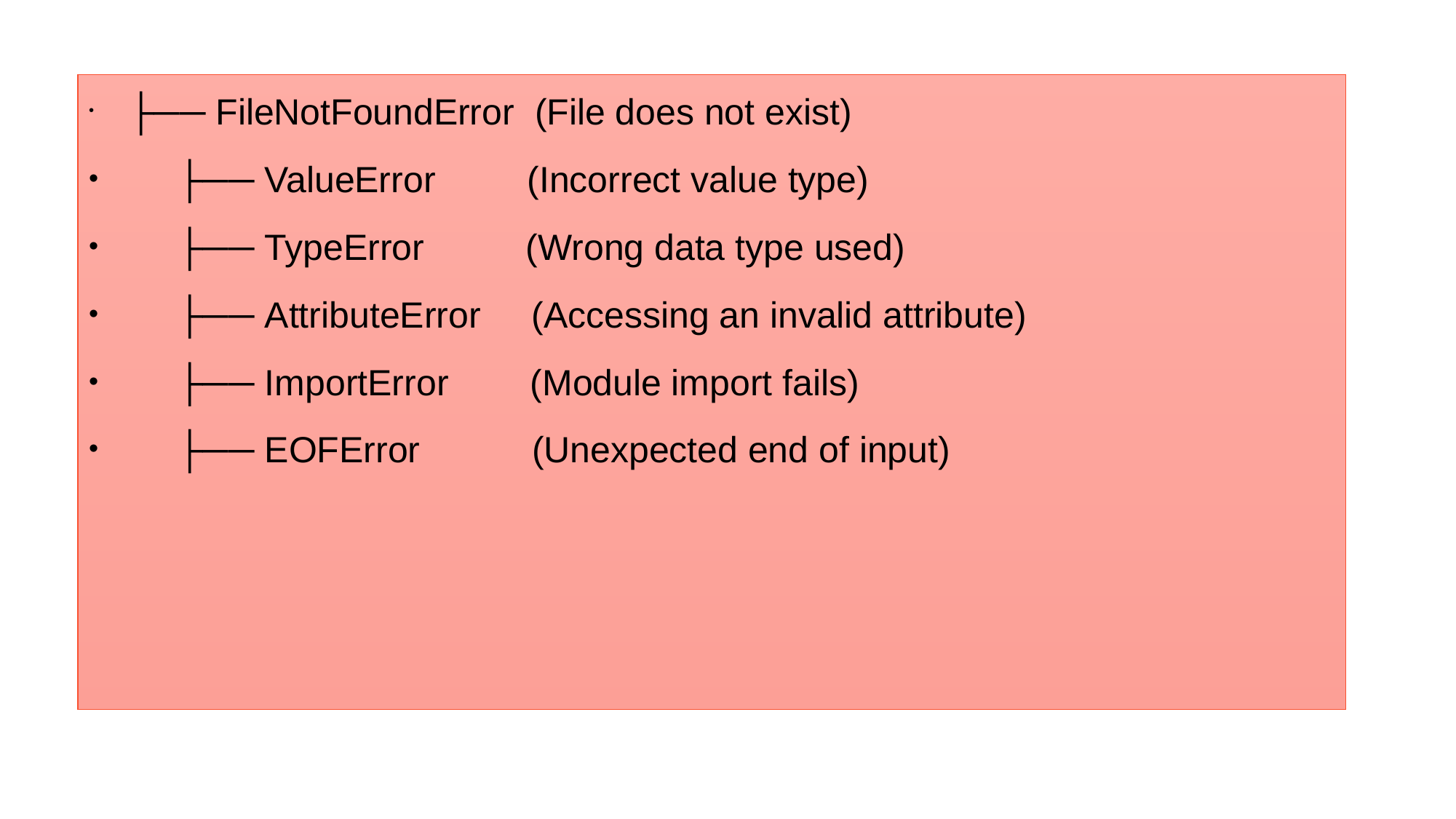

├── FileNotFoundError  (File does not exist)
      ├── ValueError         (Incorrect value type)
      ├── TypeError          (Wrong data type used)
      ├── AttributeError     (Accessing an invalid attribute)
      ├── ImportError        (Module import fails)
      ├── EOFError           (Unexpected end of input)